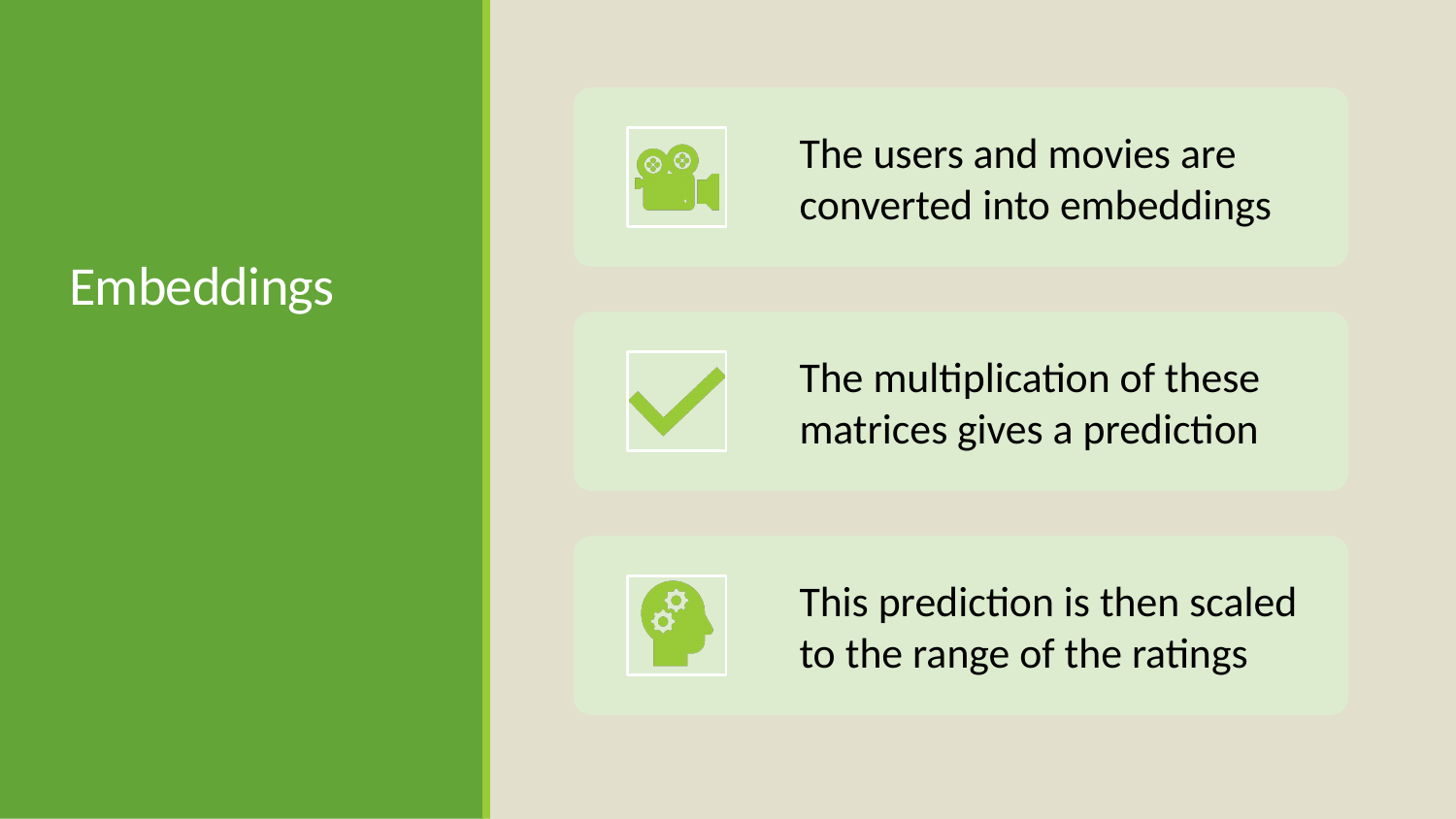

# Embeddings
The users and movies are converted into embeddings
The multiplication of these matrices gives a prediction
This prediction is then scaled to the range of the ratings